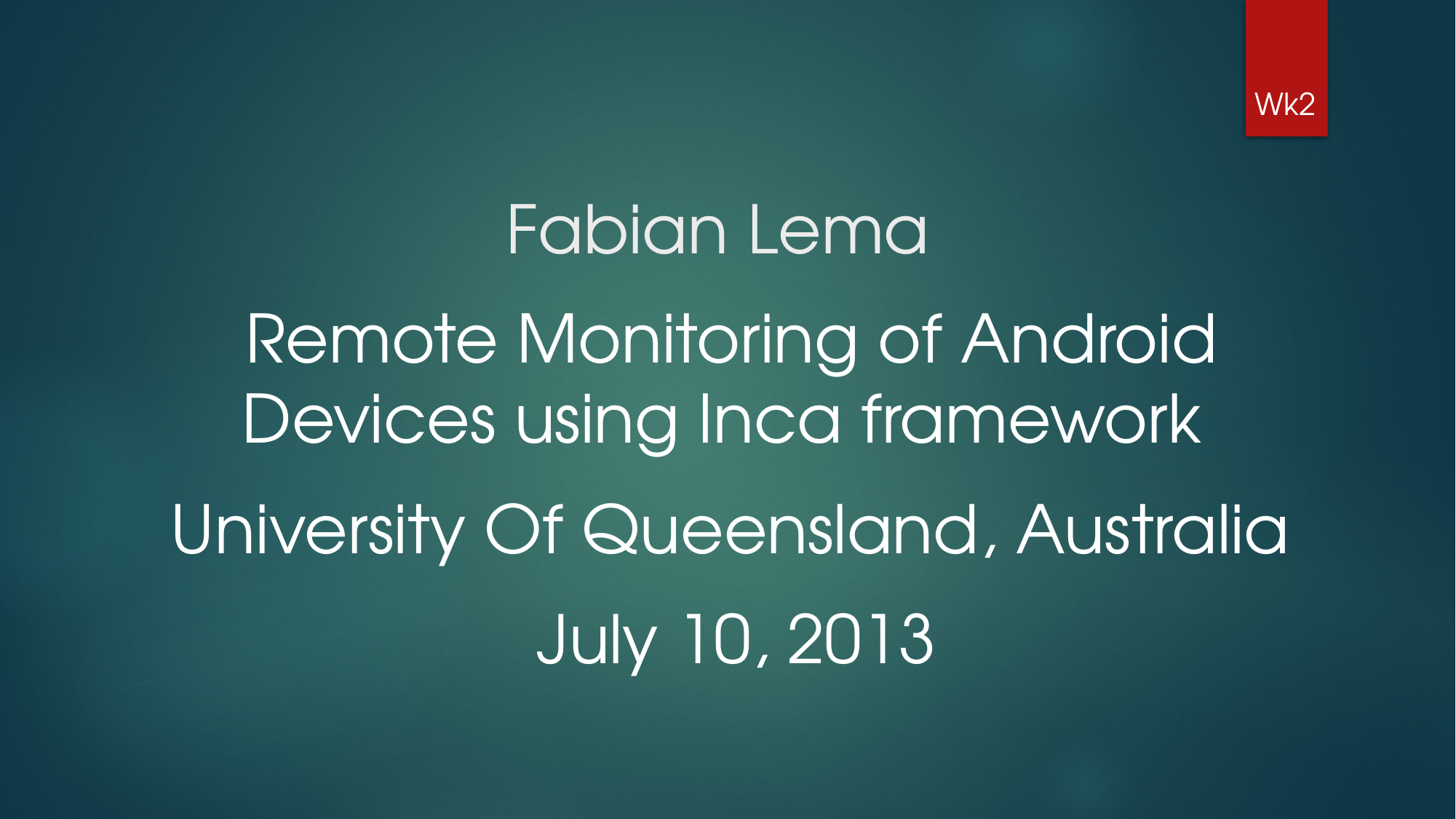

Wk2
# Fabian Lema
Remote Monitoring of Android Devices using Inca framework
University Of Queensland, Australia
July 10, 2013